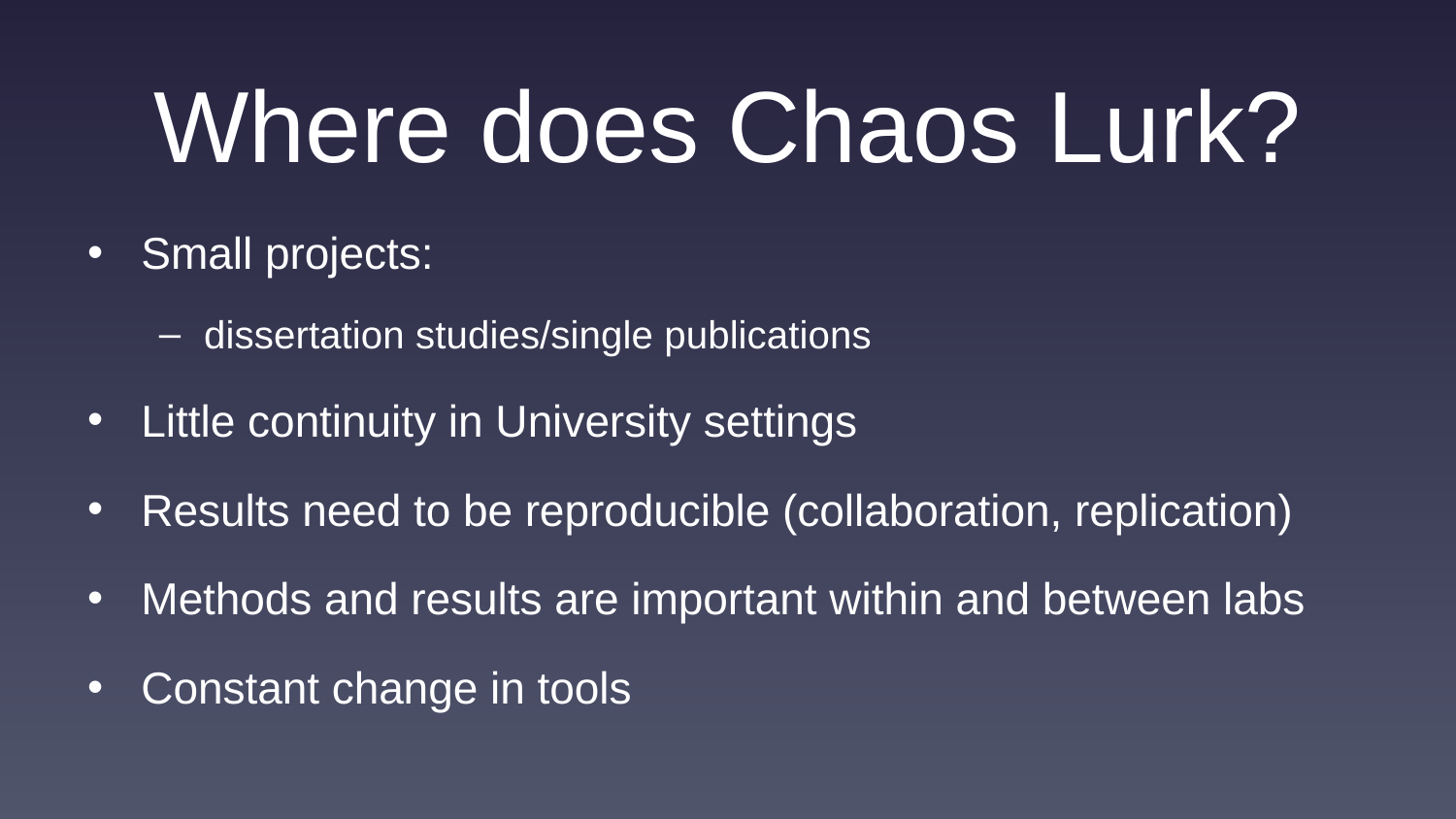

# Where does Chaos Lurk?
Small projects:
dissertation studies/single publications
Little continuity in University settings
Results need to be reproducible (collaboration, replication)
Methods and results are important within and between labs
Constant change in tools